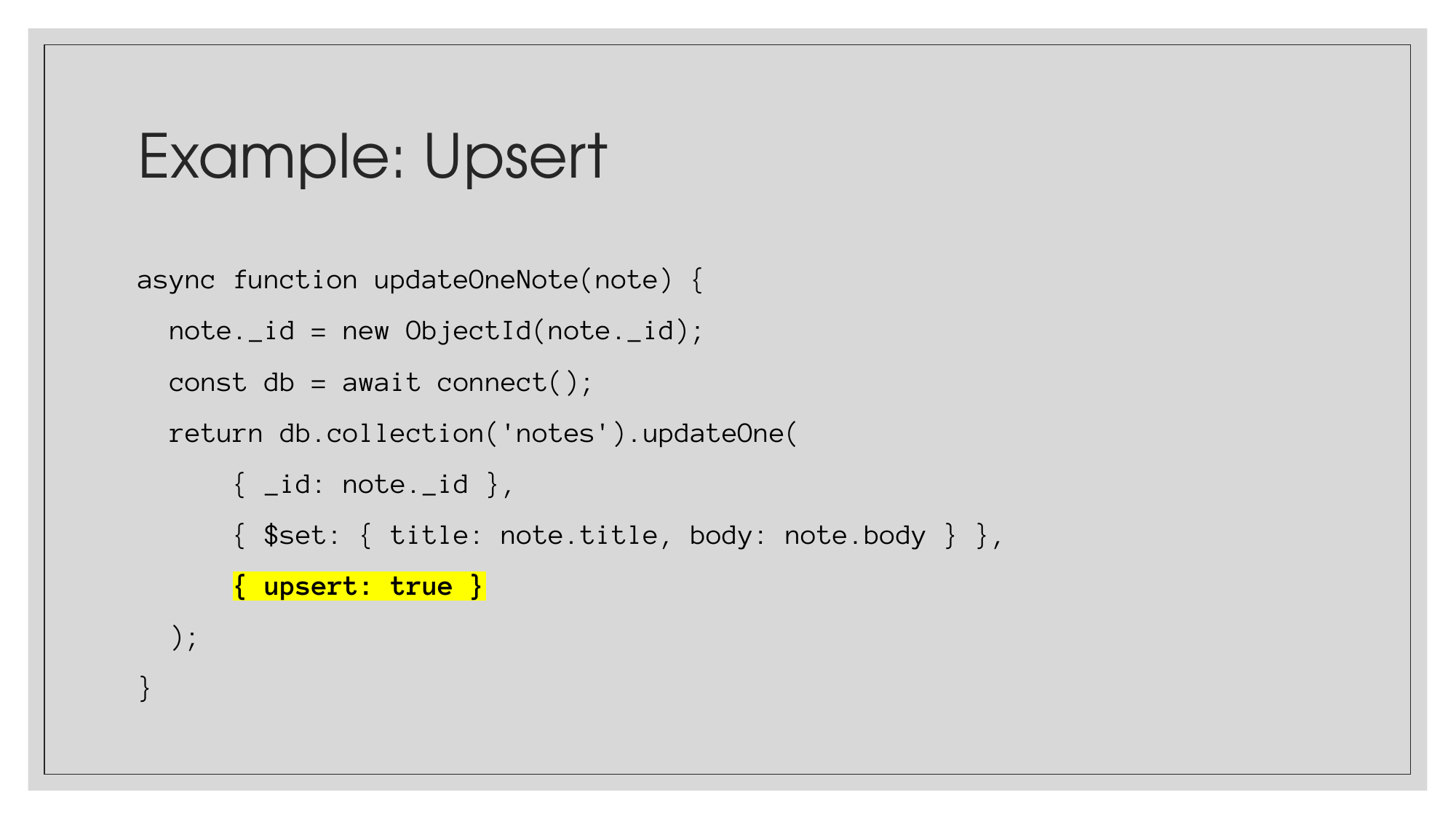

# Example: Upsert
async function updateOneNote(note) {
  note._id = new ObjectId(note._id);
  const db = await connect();
  return db.collection('notes').updateOne(
      { _id: note._id },
      { $set: { title: note.title, body: note.body } },
      { upsert: true }
  );
}